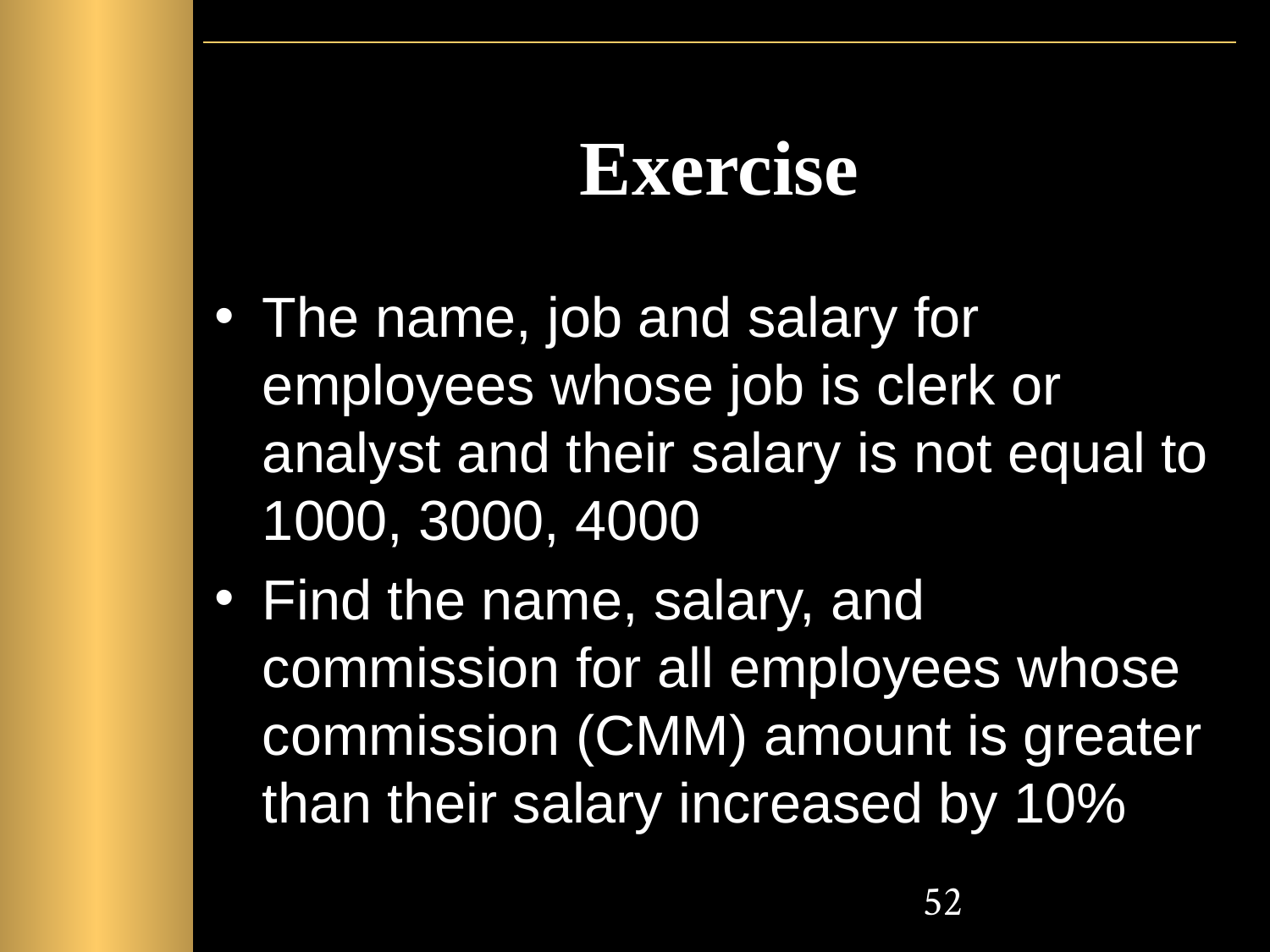

# Exercise
The name, job and salary for employees whose job is clerk or analyst and their salary is not equal to 1000, 3000, 4000
Find the name, salary, and commission for all employees whose commission (CMM) amount is greater than their salary increased by 10%

52